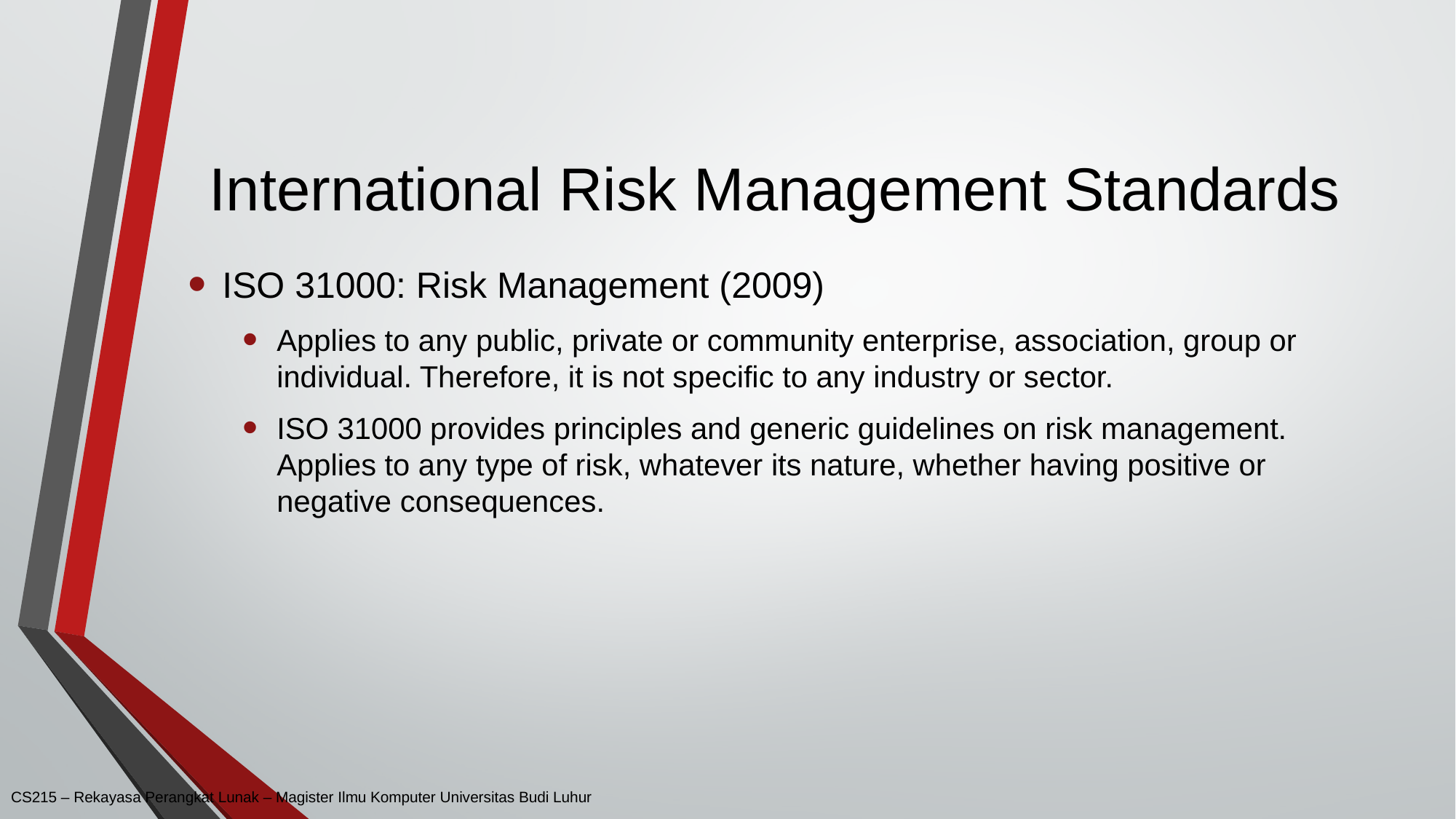

# International Risk Management Standards
ISO 31000: Risk Management (2009)
Applies to any public, private or community enterprise, association, group or individual. Therefore, it is not specific to any industry or sector.
ISO 31000 provides principles and generic guidelines on risk management. Applies to any type of risk, whatever its nature, whether having positive or negative consequences.
CS215 – Rekayasa Perangkat Lunak – Magister Ilmu Komputer Universitas Budi Luhur